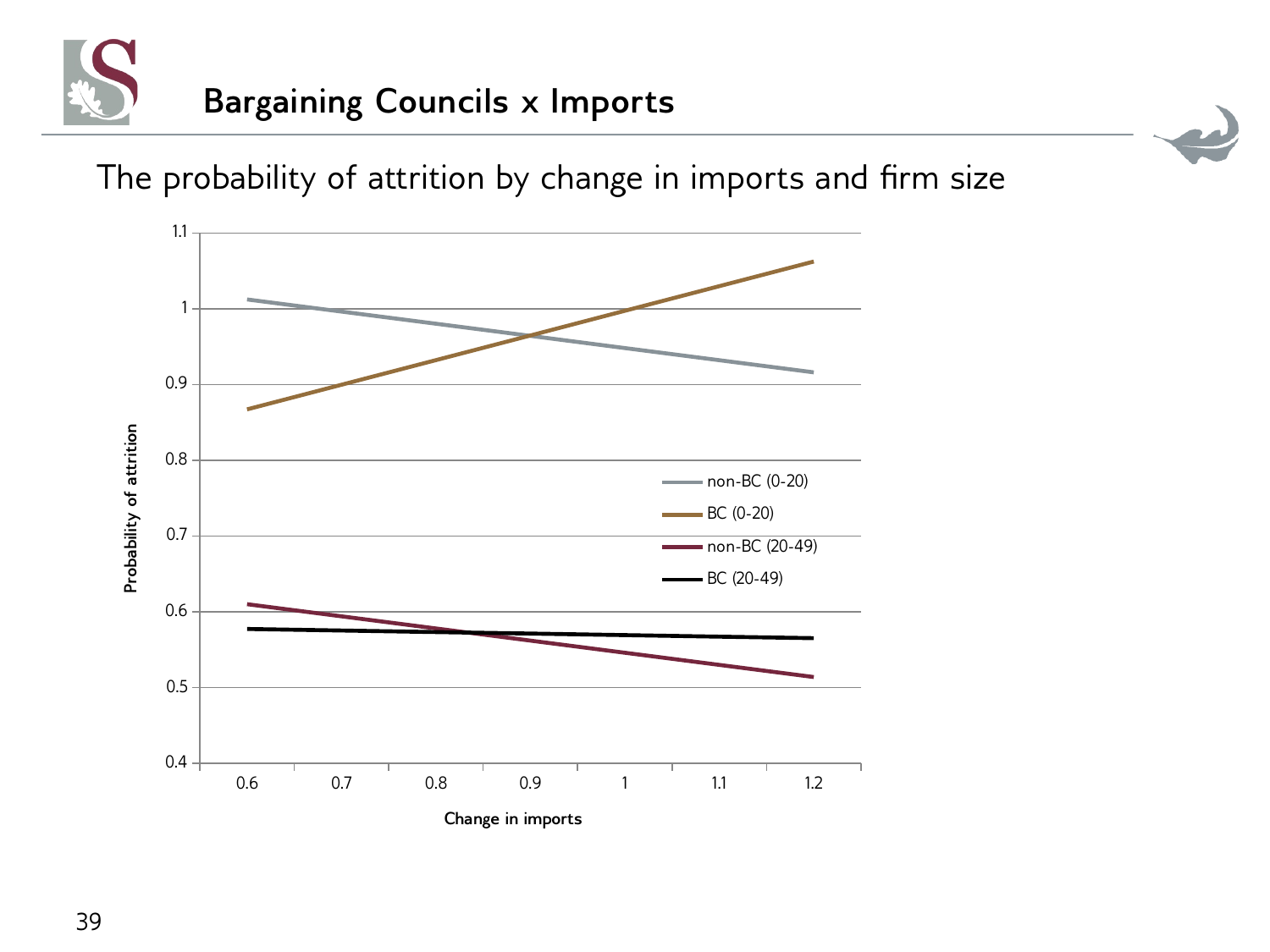

# Bargaining Councils x Imports
The probability of attrition by change in imports and firm size

### Chart

| Category | non-BC (0-20) | BC (0-20) | non-BC (20-49) | BC (20-49) |
|---|---|---|---|---|
| 0.6 | 1.01226234 | 0.8672097799999998 | 0.6101589399999999 | 0.5774317399999999 |
| 0.7 | 0.99623573 | 0.89972856 | 0.59413233 | 0.57540938 |
| 0.8 | 0.98020912 | 0.93224734 | 0.57810572 | 0.57338702 |
| 0.9 | 0.96418251 | 0.96476612 | 0.56207911 | 0.57136466 |
| 1 | 0.9481559 | 0.9972849 | 0.5460525 | 0.5693423 |
| 1.1000000000000001 | 0.93212929 | 1.02980368 | 0.53002589 | 0.56731994 |
| 1.2 | 0.9161026800000001 | 1.0623224599999999 | 0.5139992800000001 | 0.56529758 |
39